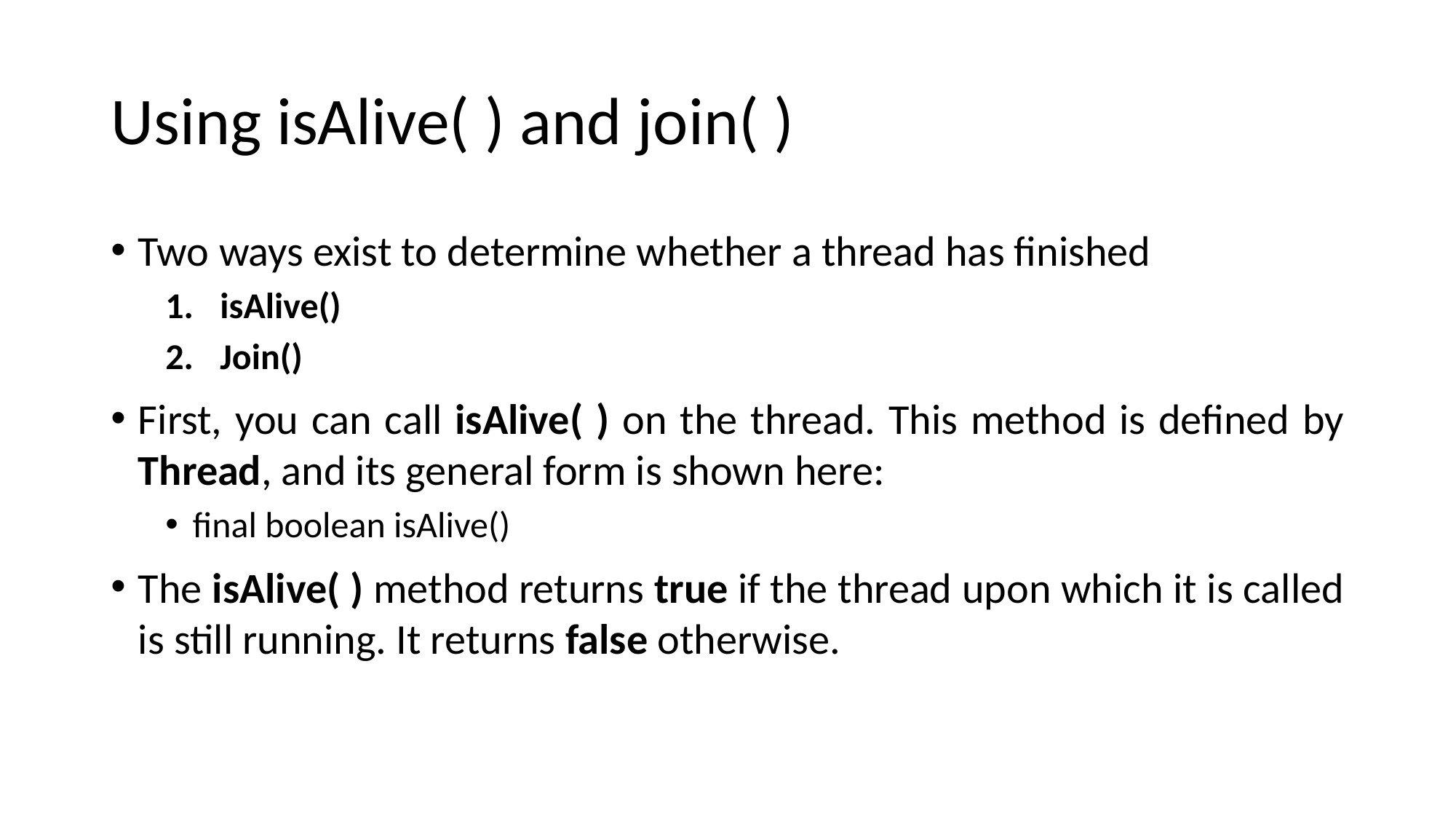

# Using isAlive( ) and join( )
Two ways exist to determine whether a thread has finished
isAlive()
Join()
First, you can call isAlive( ) on the thread. This method is defined by Thread, and its general form is shown here:
final boolean isAlive()
The isAlive( ) method returns true if the thread upon which it is called is still running. It returns false otherwise.